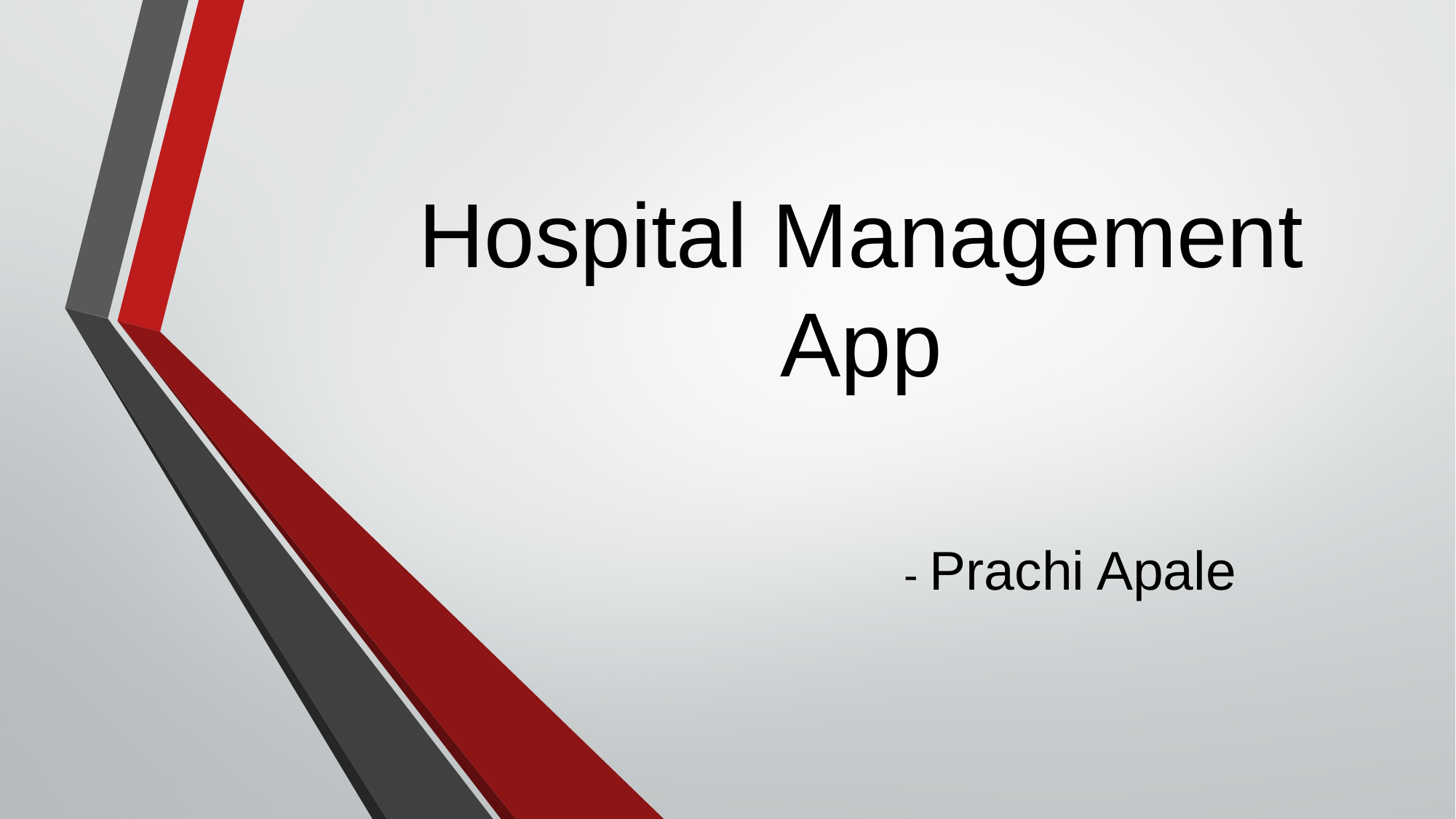

# Hospital Management App
- Prachi Apale